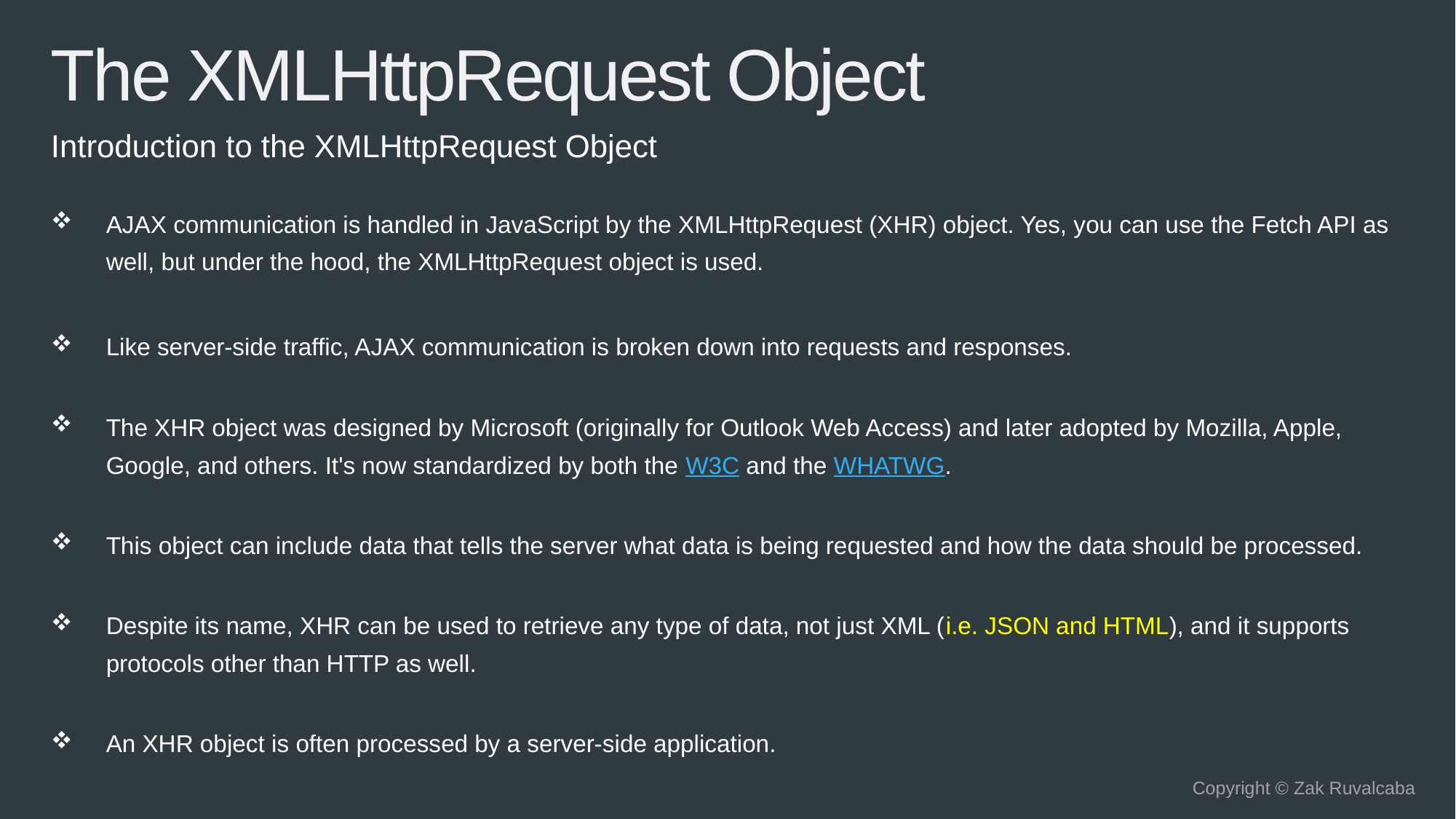

# The XMLHttpRequest Object
Introduction to the XMLHttpRequest Object
AJAX communication is handled in JavaScript by the XMLHttpRequest (XHR) object. Yes, you can use the Fetch API as well, but under the hood, the XMLHttpRequest object is used.

Like server-side traffic, AJAX communication is broken down into requests and responses.
The XHR object was designed by Microsoft (originally for Outlook Web Access) and later adopted by Mozilla, Apple, Google, and others. It's now standardized by both the W3C and the WHATWG.
This object can include data that tells the server what data is being requested and how the data should be processed.
Despite its name, XHR can be used to retrieve any type of data, not just XML (i.e. JSON and HTML), and it supports protocols other than HTTP as well.
An XHR object is often processed by a server-side application.